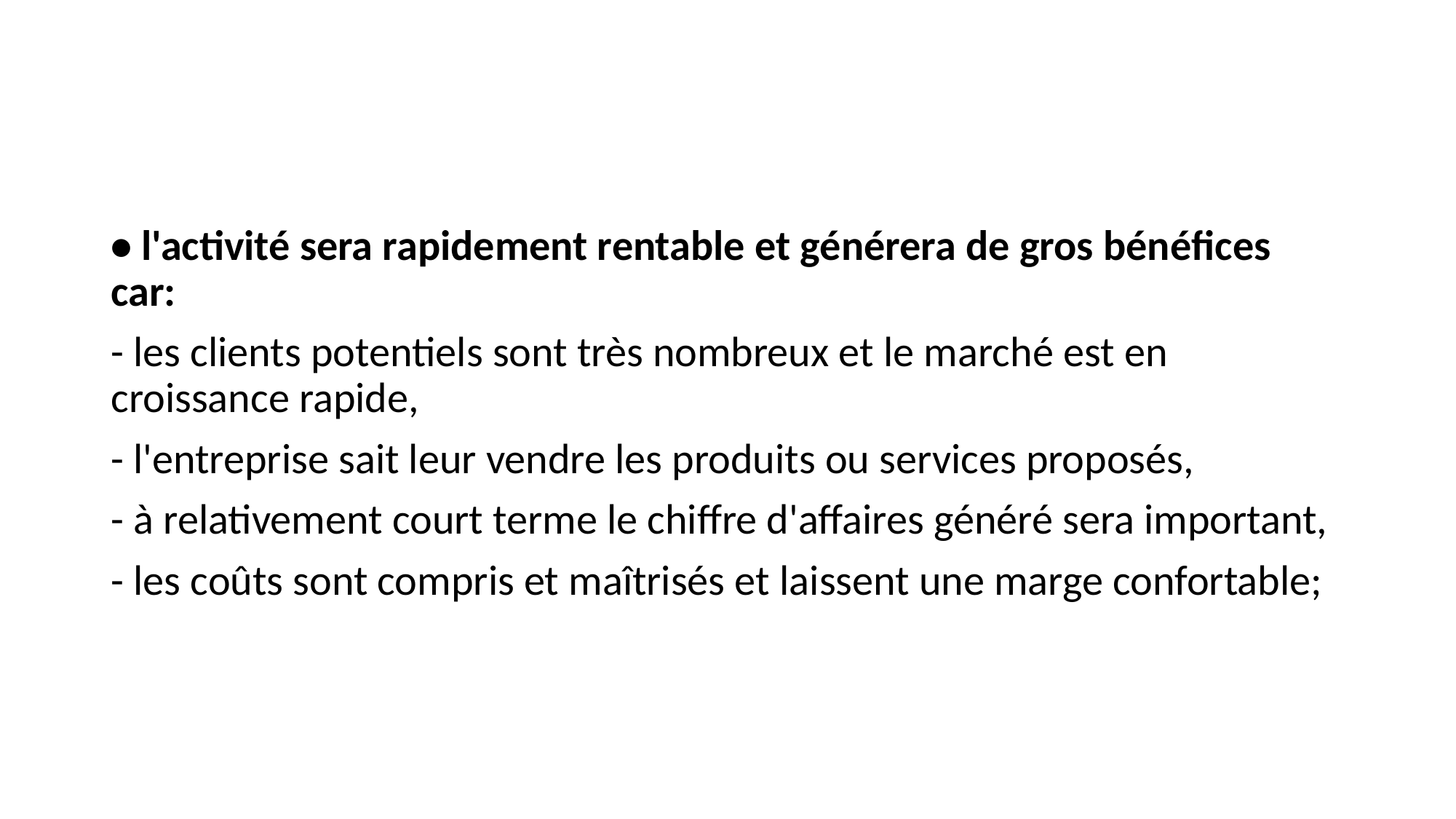

#
• l'activité sera rapidement rentable et générera de gros bénéfices car:
- les clients potentiels sont très nombreux et le marché est en croissance rapide,
- l'entreprise sait leur vendre les produits ou services proposés,
- à relativement court terme le chiffre d'affaires généré sera important,
- les coûts sont compris et maîtrisés et laissent une marge confortable;